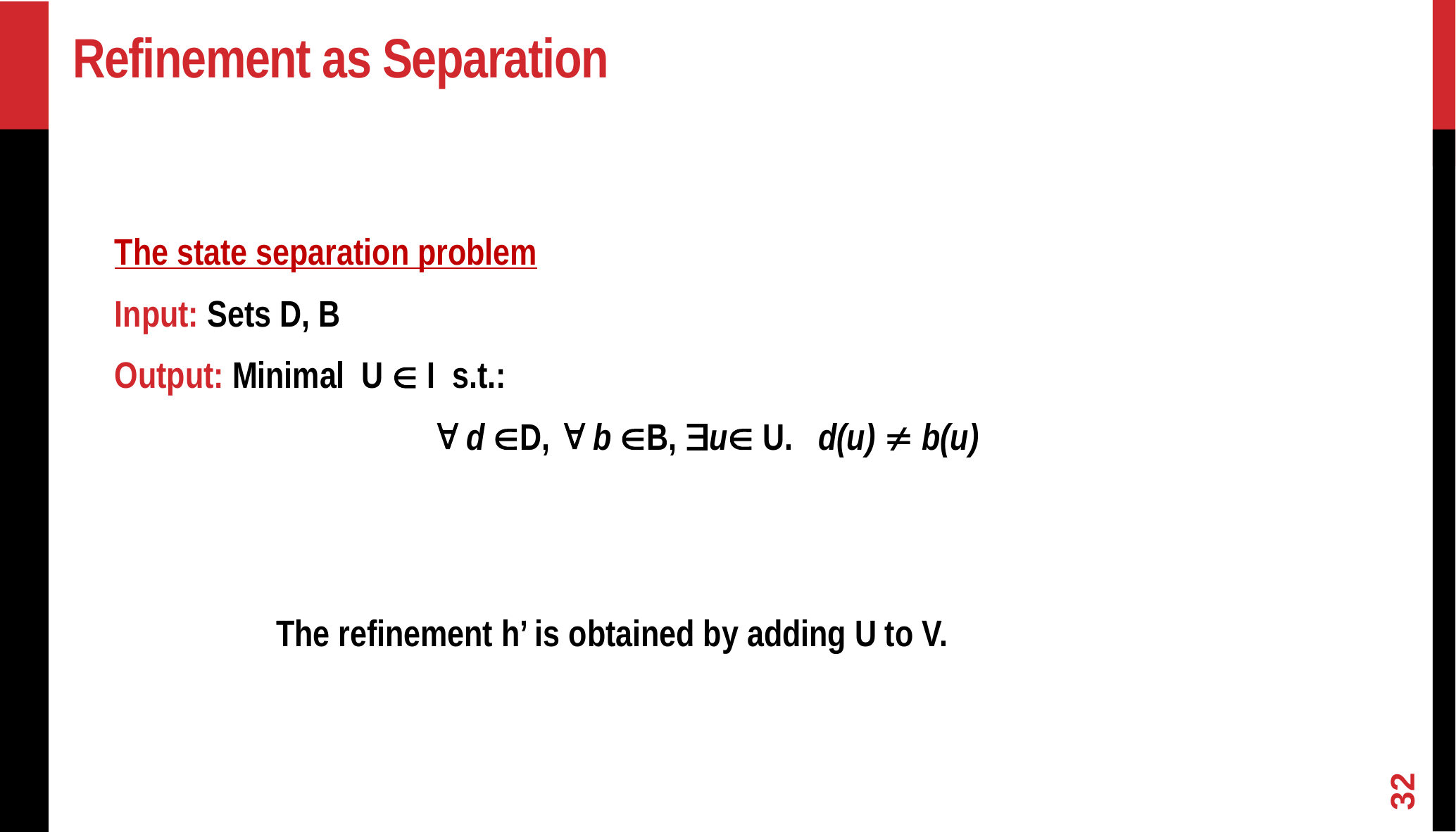

# Refinement as Separation
The state separation problem
Input: Sets D, B
Output: Minimal  U ∈ I  s.t.:
			∀ d ∈D, ∀ b ∈B, ∃u∈ U.   d(u) ≠ b(u)
The refinement h’ is obtained by adding U to V.
32